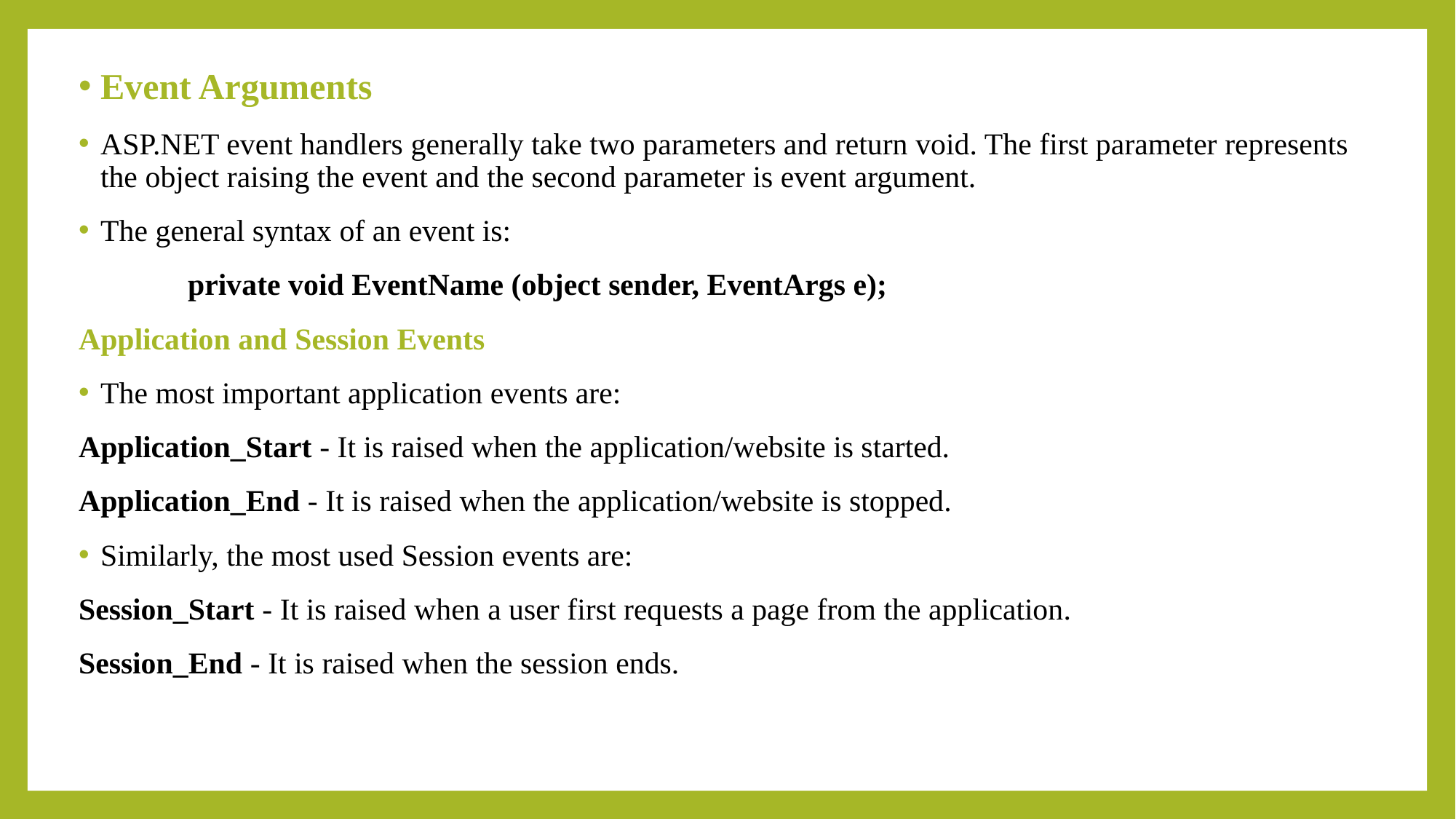

Event Arguments
ASP.NET event handlers generally take two parameters and return void. The first parameter represents the object raising the event and the second parameter is event argument.
The general syntax of an event is:
	private void EventName (object sender, EventArgs e);
Application and Session Events
The most important application events are:
Application_Start - It is raised when the application/website is started.
Application_End - It is raised when the application/website is stopped.
Similarly, the most used Session events are:
Session_Start - It is raised when a user first requests a page from the application.
Session_End - It is raised when the session ends.